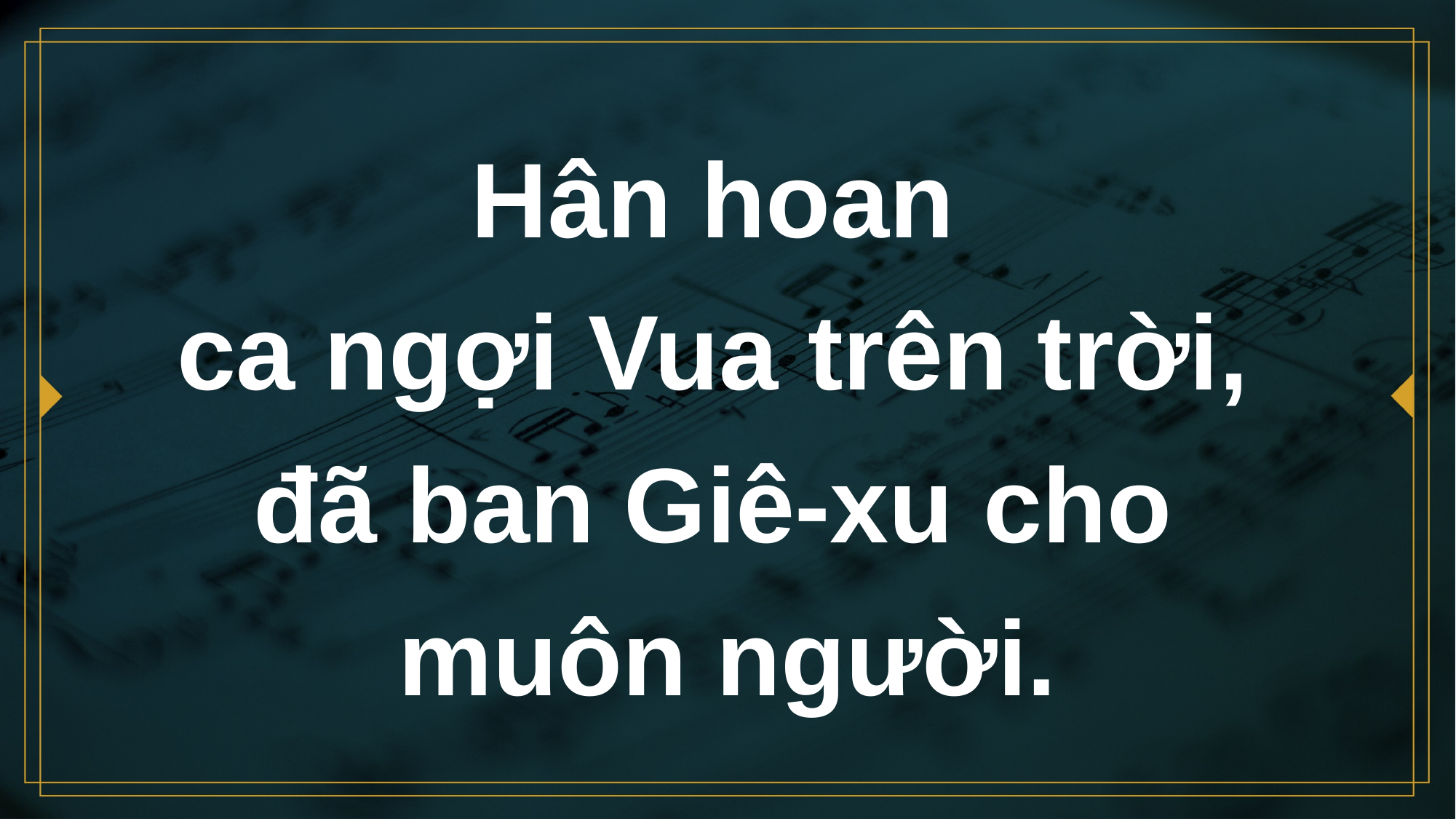

# Hân hoan ca ngợi Vua trên trời, đã ban Giê-xu cho muôn người.